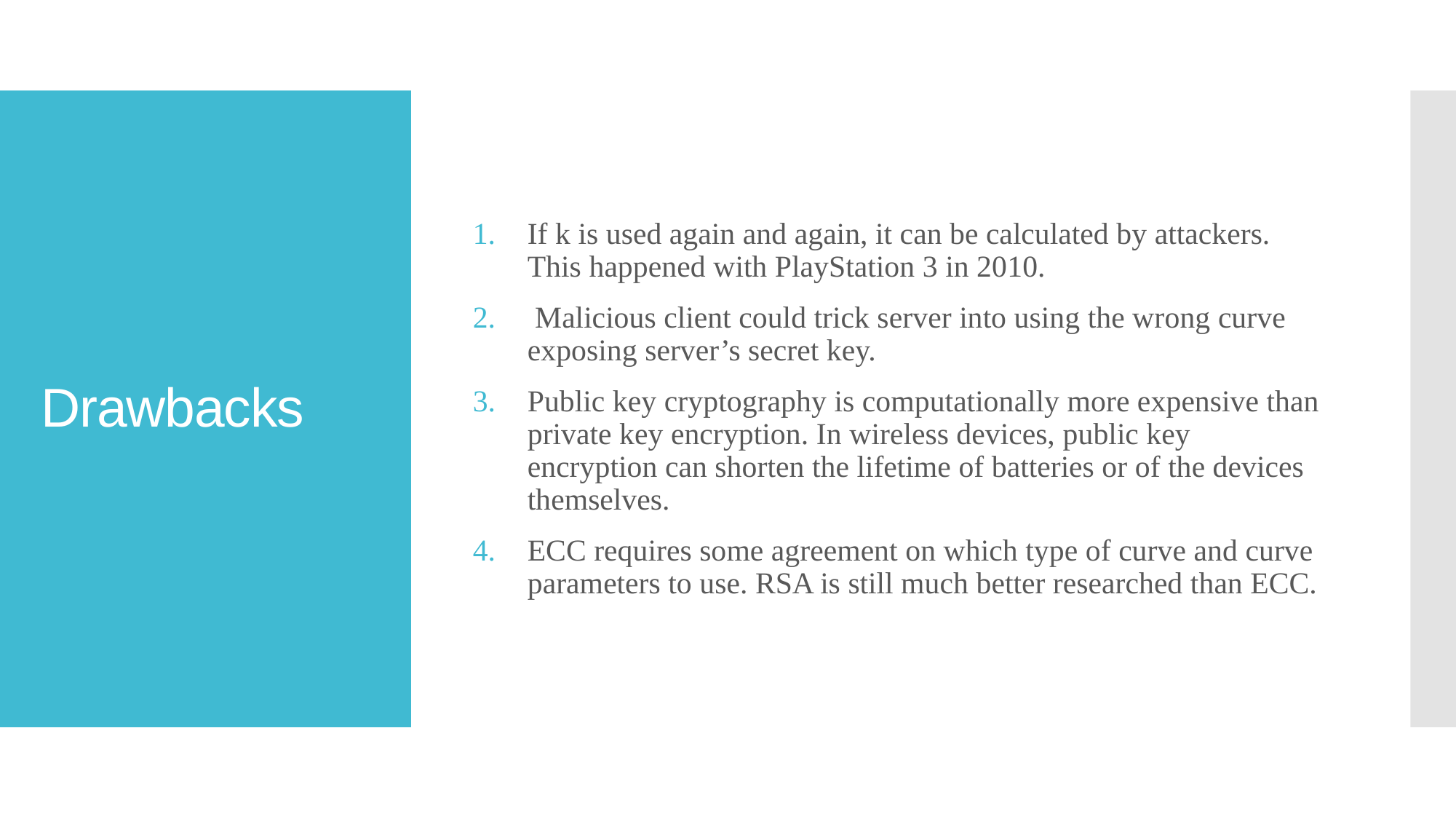

If k is used again and again, it can be calculated by attackers. This happened with PlayStation 3 in 2010.
 Malicious client could trick server into using the wrong curve exposing server’s secret key.
Public key cryptography is computationally more expensive than private key encryption. In wireless devices, public key encryption can shorten the lifetime of batteries or of the devices themselves.
ECC requires some agreement on which type of curve and curve parameters to use. RSA is still much better researched than ECC.
# Drawbacks